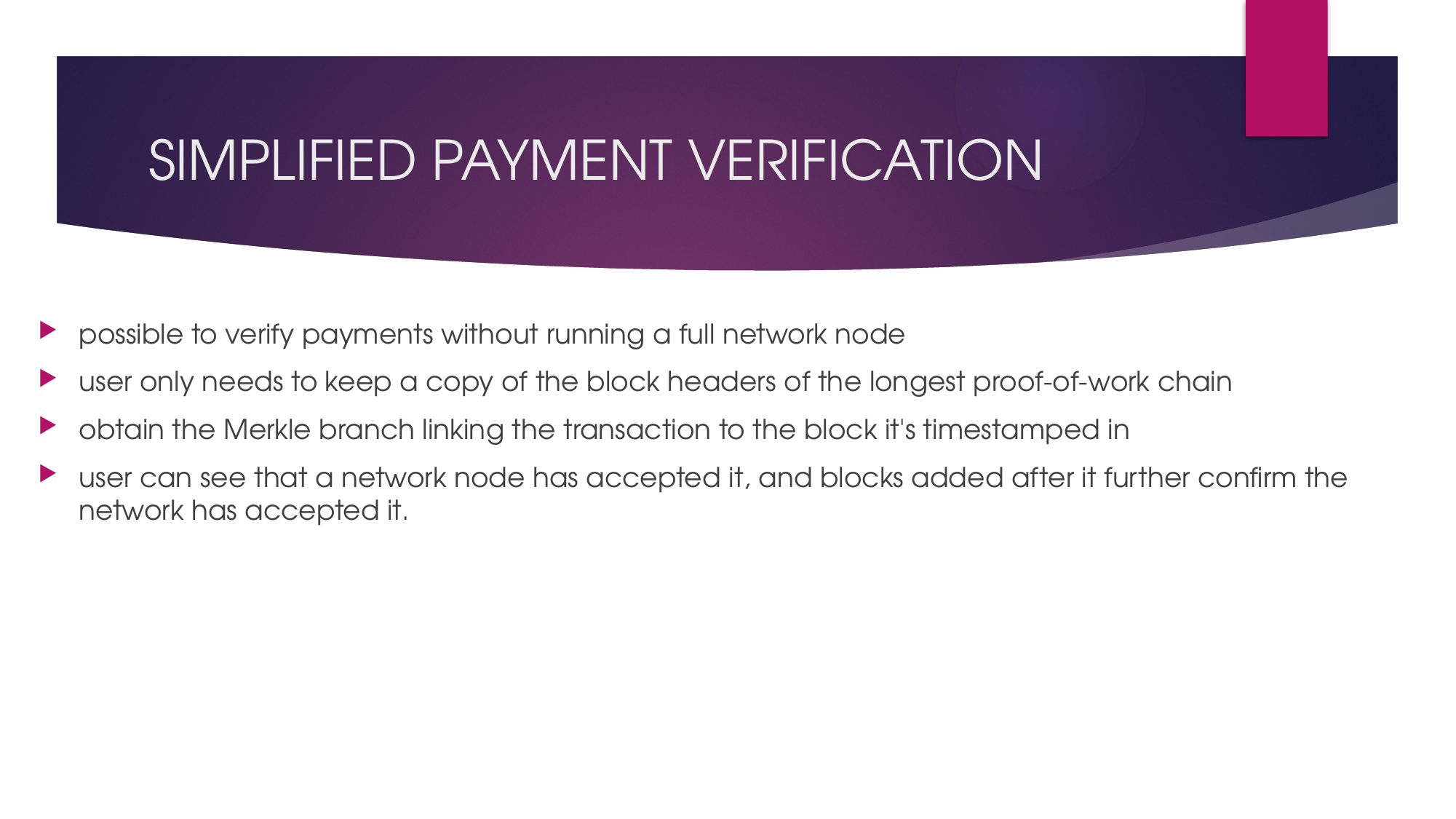

# SIMPLIFIED PAYMENT VERIFICATION
possible to verify payments without running a full network node
user only needs to keep a copy of the block headers of the longest proof-of-work chain
obtain the Merkle branch linking the transaction to the block it's timestamped in
user can see that a network node has accepted it, and blocks added after it further confirm the network has accepted it.